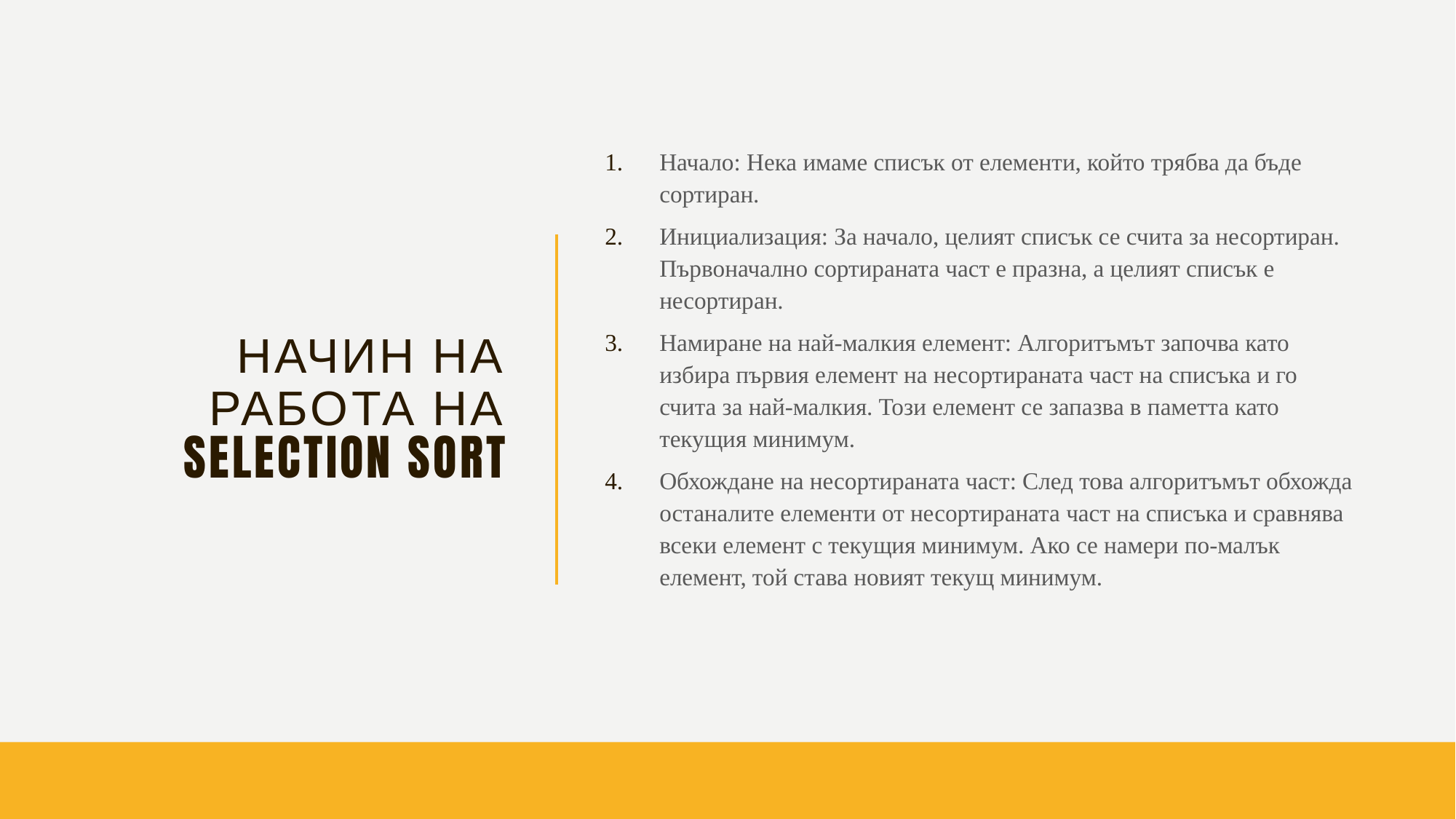

# Начин на работа на selection sort
Начало: Нека имаме списък от елементи, който трябва да бъде сортиран.
Инициализация: За начало, целият списък се счита за несортиран. Първоначално сортираната част е празна, а целият списък е несортиран.
Намиране на най-малкия елемент: Алгоритъмът започва като избира първия елемент на несортираната част на списъка и го счита за най-малкия. Този елемент се запазва в паметта като текущия минимум.
Обхождане на несортираната част: След това алгоритъмът обхожда останалите елементи от несортираната част на списъка и сравнява всeки елемент с текущия минимум. Ако се намери по-малък елемент, той става новият текущ минимум.